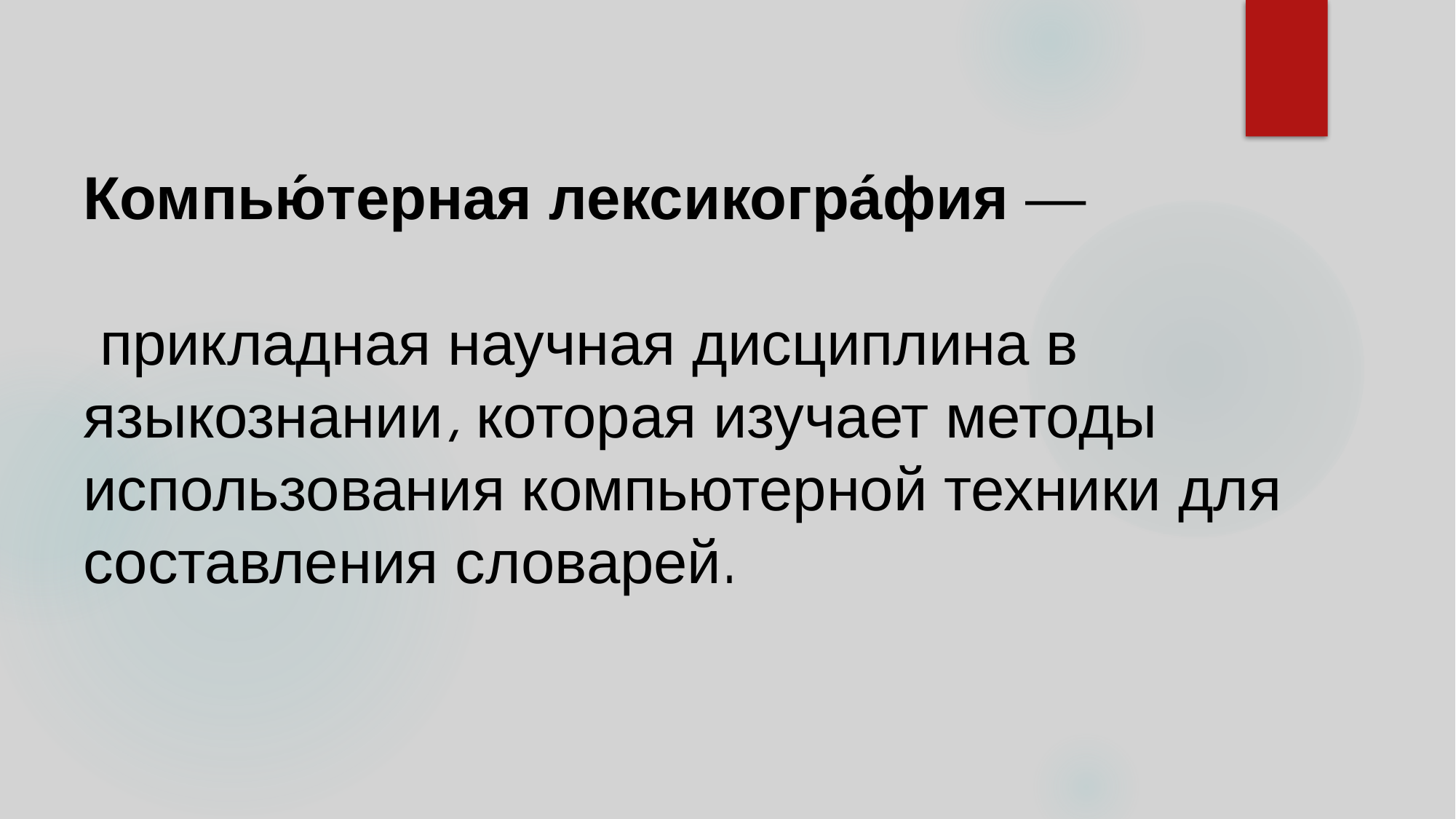

# Компью́терная лексикогра́фия — прикладная научная дисциплина в языкознании, которая изучает методы использования компьютерной техники для составления словарей.